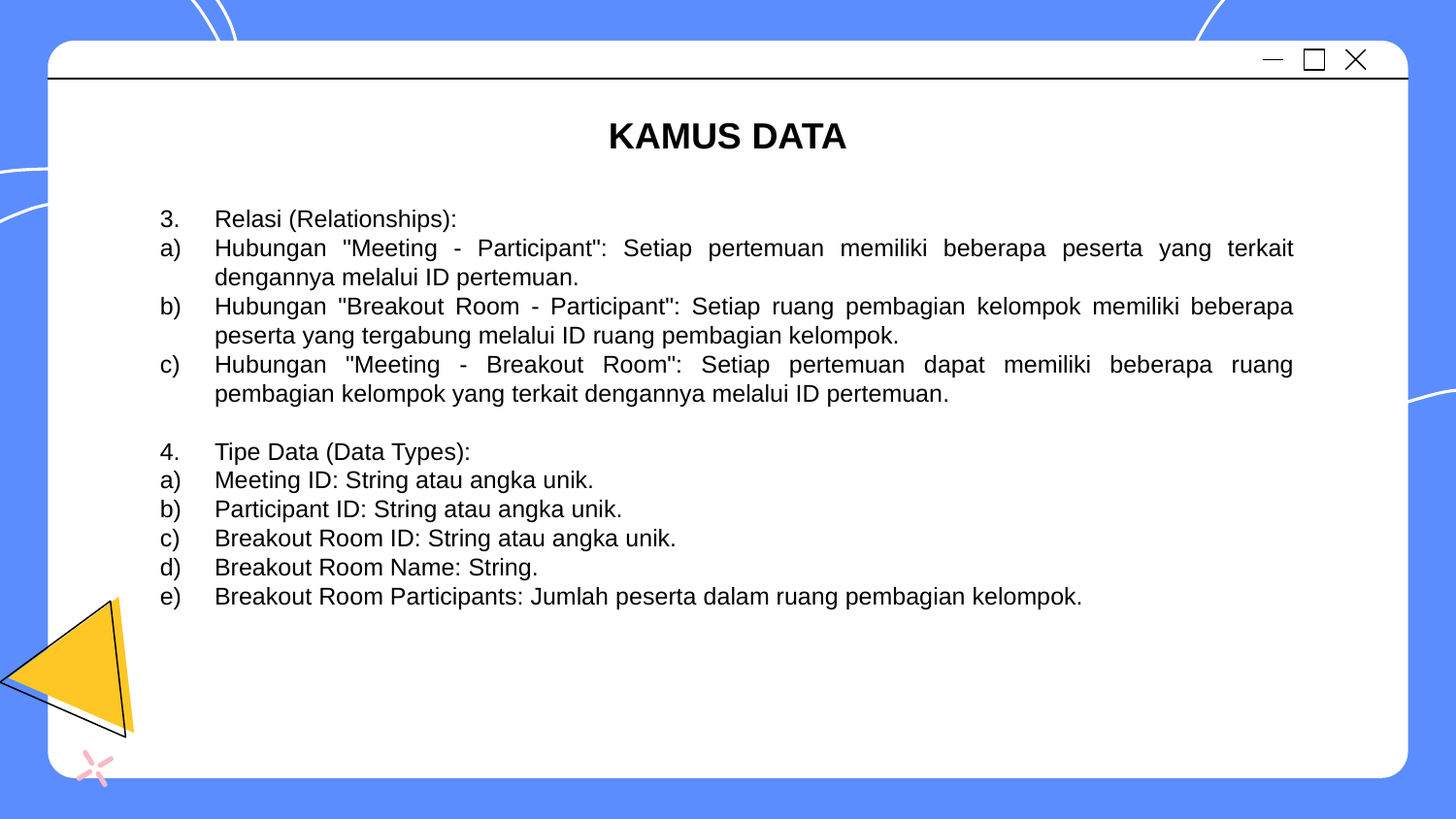

KAMUS DATA
Relasi (Relationships):
Hubungan "Meeting - Participant": Setiap pertemuan memiliki beberapa peserta yang terkait dengannya melalui ID pertemuan.
Hubungan "Breakout Room - Participant": Setiap ruang pembagian kelompok memiliki beberapa peserta yang tergabung melalui ID ruang pembagian kelompok.
Hubungan "Meeting - Breakout Room": Setiap pertemuan dapat memiliki beberapa ruang pembagian kelompok yang terkait dengannya melalui ID pertemuan.

Tipe Data (Data Types):
Meeting ID: String atau angka unik.
Participant ID: String atau angka unik.
Breakout Room ID: String atau angka unik.
Breakout Room Name: String.
Breakout Room Participants: Jumlah peserta dalam ruang pembagian kelompok.